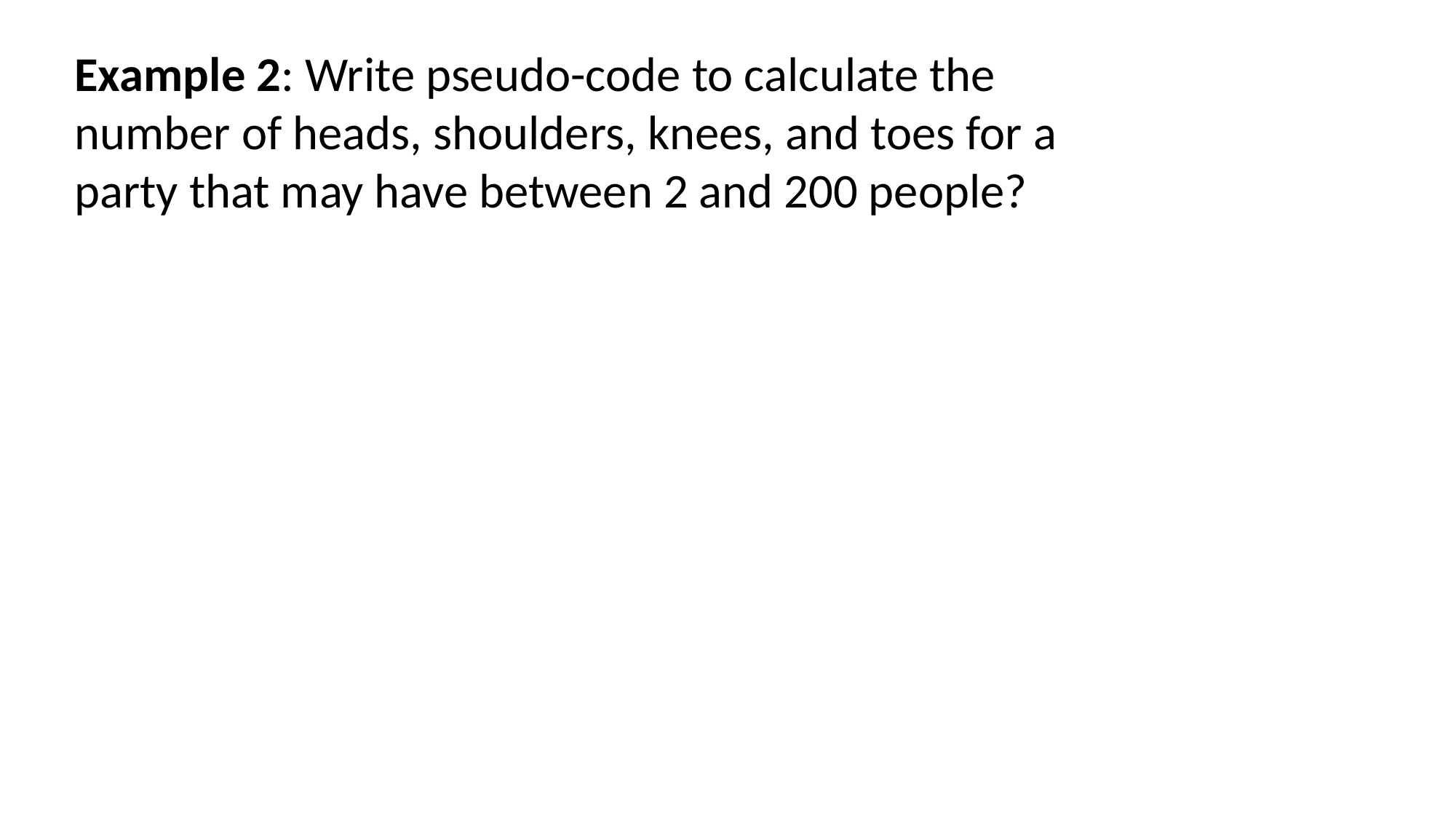

Example 2: Write pseudo-code to calculate the number of heads, shoulders, knees, and toes for a party that may have between 2 and 200 people?